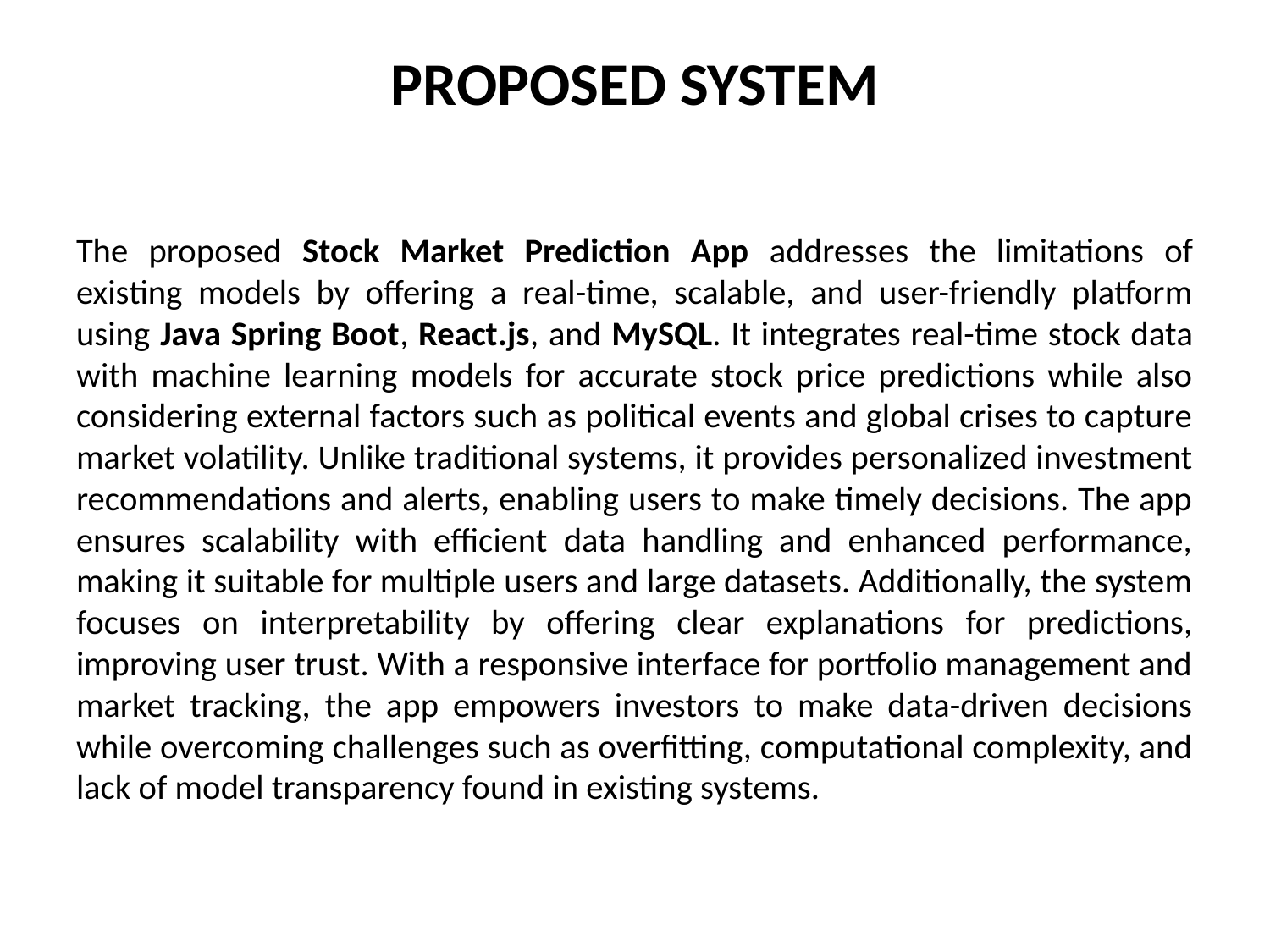

# PROPOSED SYSTEM
The proposed Stock Market Prediction App addresses the limitations of existing models by offering a real-time, scalable, and user-friendly platform using Java Spring Boot, React.js, and MySQL. It integrates real-time stock data with machine learning models for accurate stock price predictions while also considering external factors such as political events and global crises to capture market volatility. Unlike traditional systems, it provides personalized investment recommendations and alerts, enabling users to make timely decisions. The app ensures scalability with efficient data handling and enhanced performance, making it suitable for multiple users and large datasets. Additionally, the system focuses on interpretability by offering clear explanations for predictions, improving user trust. With a responsive interface for portfolio management and market tracking, the app empowers investors to make data-driven decisions while overcoming challenges such as overfitting, computational complexity, and lack of model transparency found in existing systems.